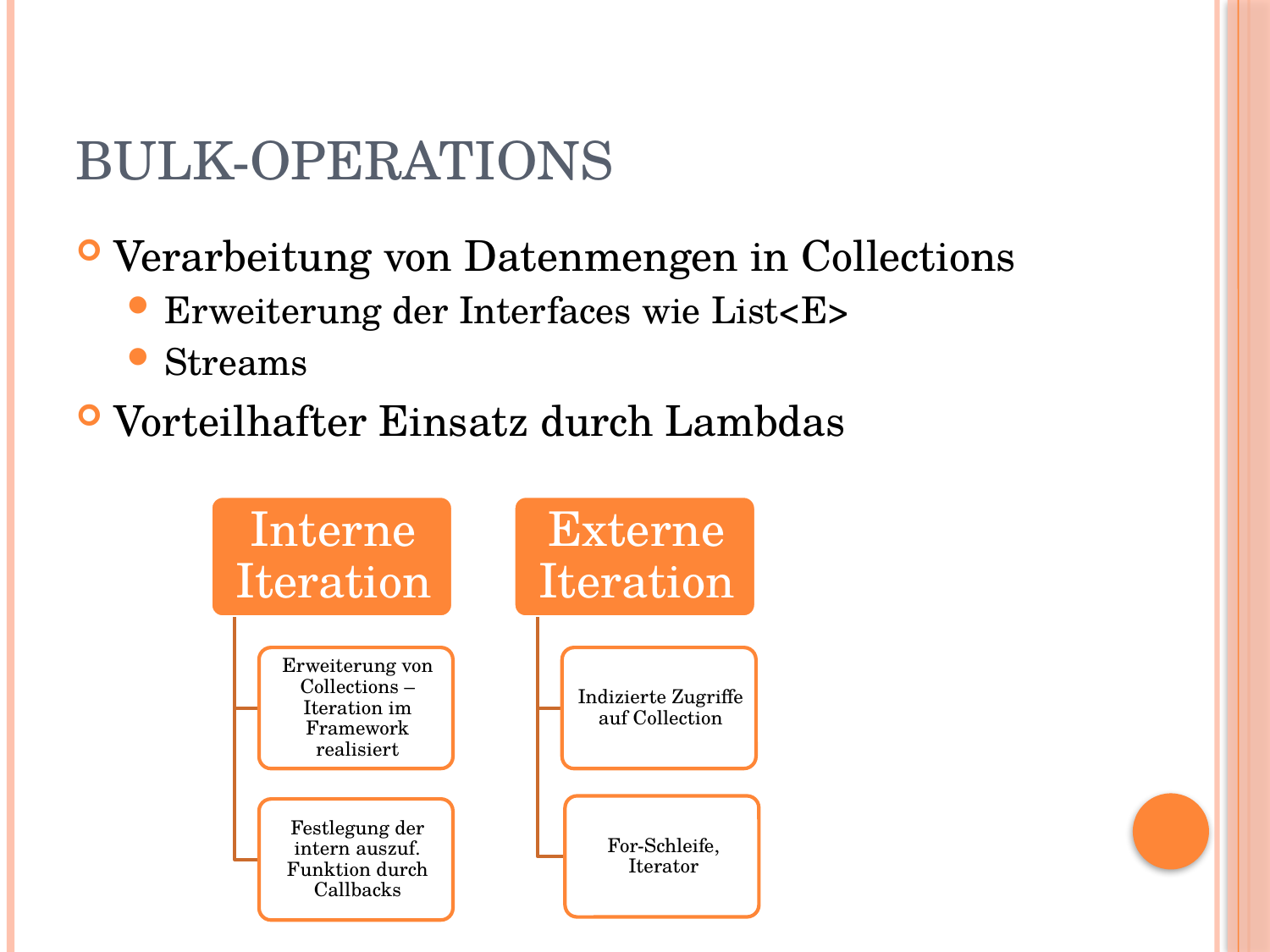

# Bulk-operations
Verarbeitung von Datenmengen in Collections
Erweiterung der Interfaces wie List<E>
Streams
Vorteilhafter Einsatz durch Lambdas

Interne Iteration
Erweiterung von Collections – Iteration im Framework realisiert
Festlegung der intern auszuf. Funktion durch Callbacks
Externe Iteration
Indizierte Zugriffe auf Collection
For-Schleife, Iterator